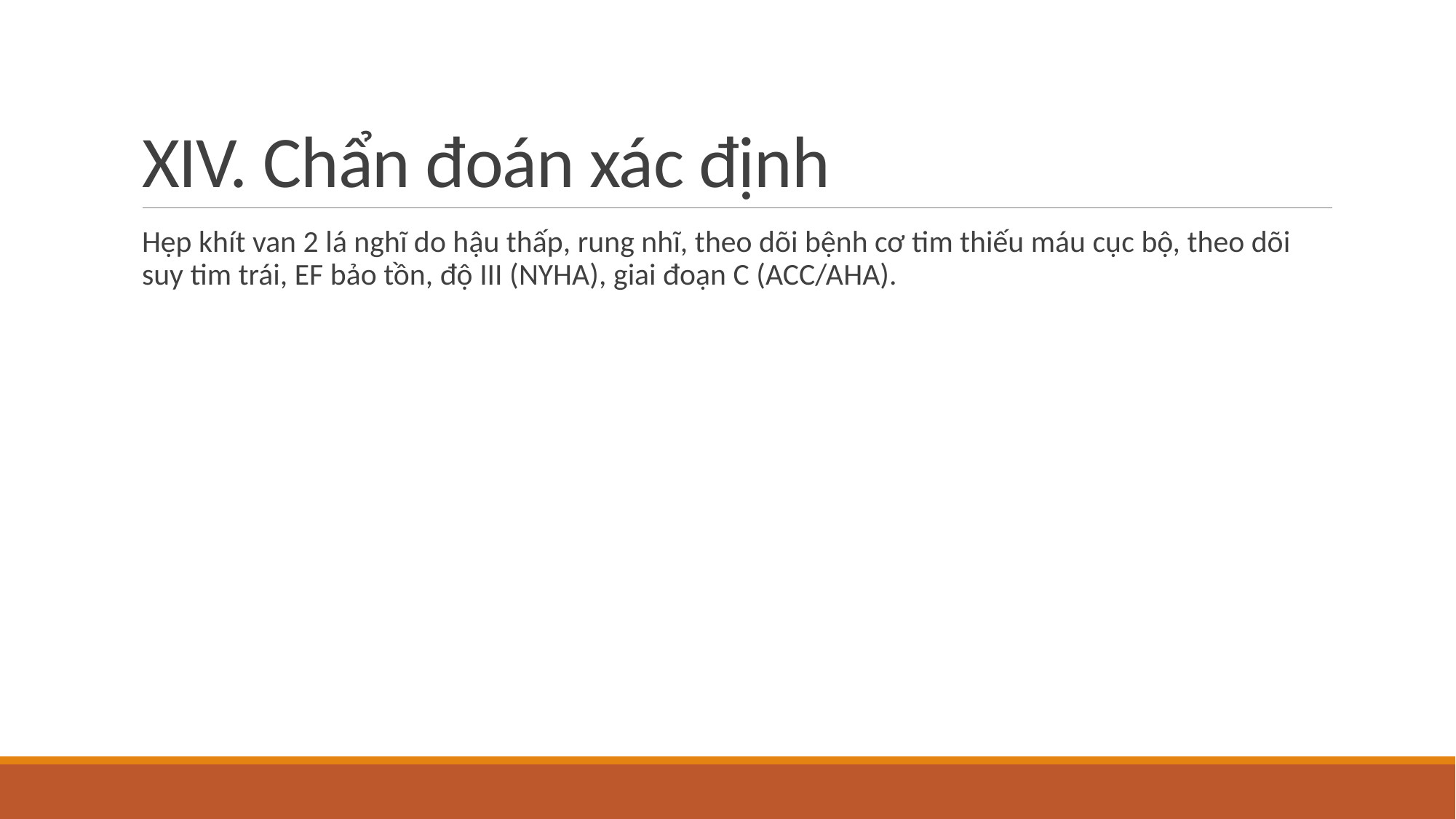

# XIV. Chẩn đoán xác định
Hẹp khít van 2 lá nghĩ do hậu thấp, rung nhĩ, theo dõi bệnh cơ tim thiếu máu cục bộ, theo dõi suy tim trái, EF bảo tồn, độ III (NYHA), giai đoạn C (ACC/AHA).